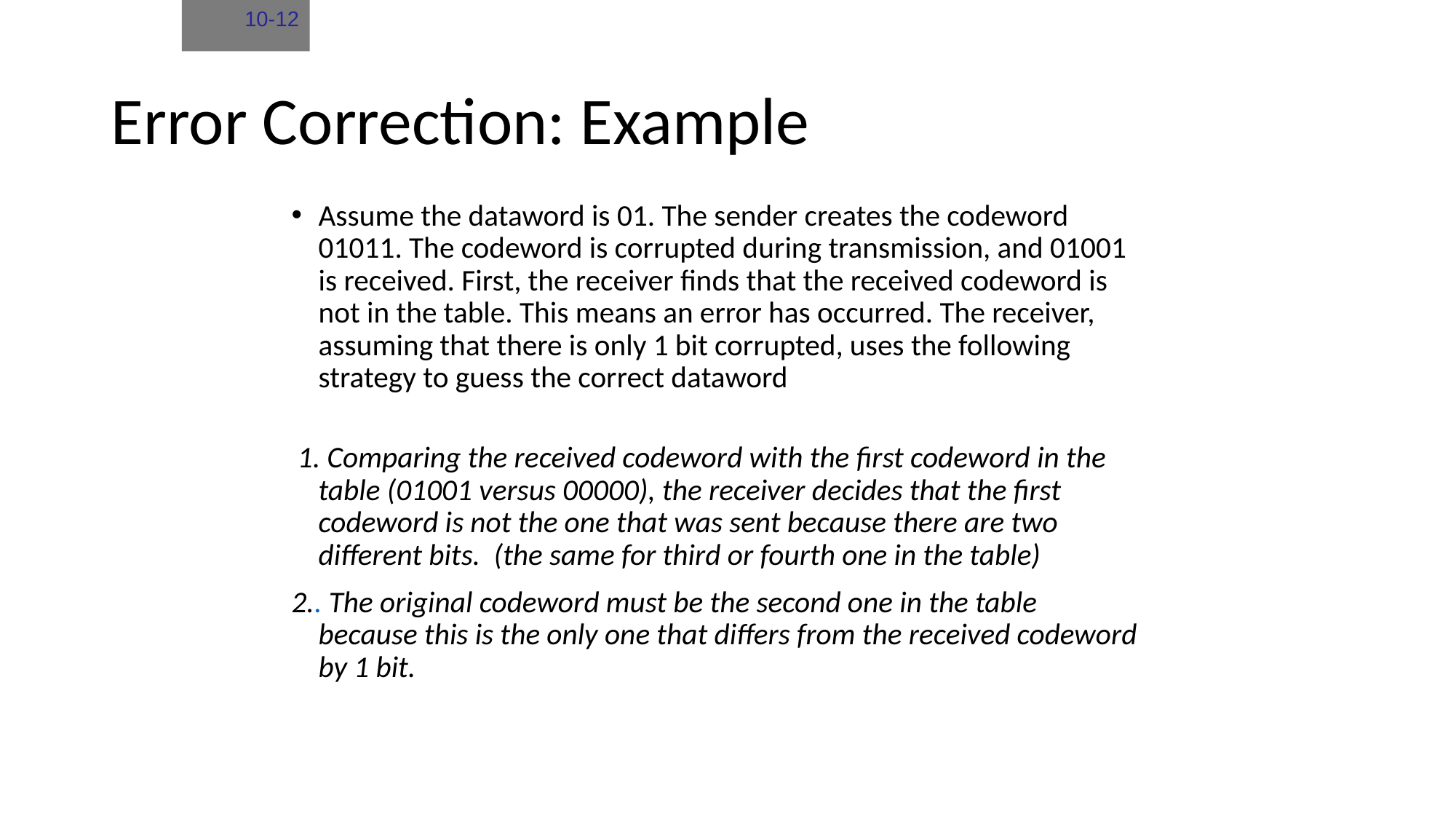

10-12
# Error Correction: Example
Assume the dataword is 01. The sender creates the codeword 01011. The codeword is corrupted during transmission, and 01001 is received. First, the receiver finds that the received codeword is not in the table. This means an error has occurred. The receiver, assuming that there is only 1 bit corrupted, uses the following strategy to guess the correct dataword

 1. Comparing the received codeword with the first codeword in the table (01001 versus 00000), the receiver decides that the first codeword is not the one that was sent because there are two different bits.  (the same for third or fourth one in the table)
2.. The original codeword must be the second one in the table because this is the only one that differs from the received codeword by 1 bit.